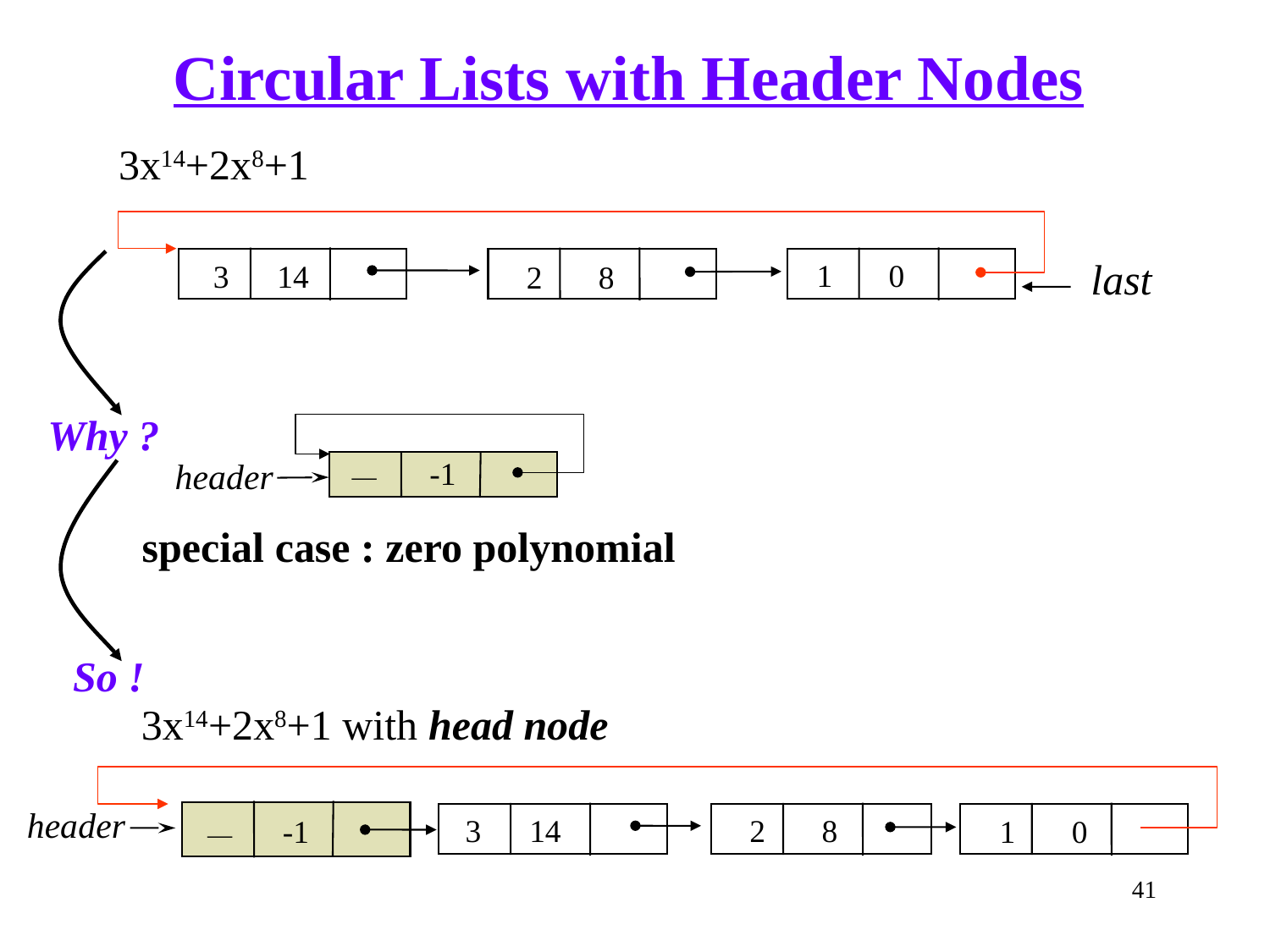

Circular Lists with Header Nodes
3x14+2x8+1

last

 1       0
  3      14
  2       8

Why ?

header

  —     -1
 —   —

special case : zero polynomial
So !
3x14+2x8+1 with head node

  —     -1
header

 3      14
  2       8
 1       0

41